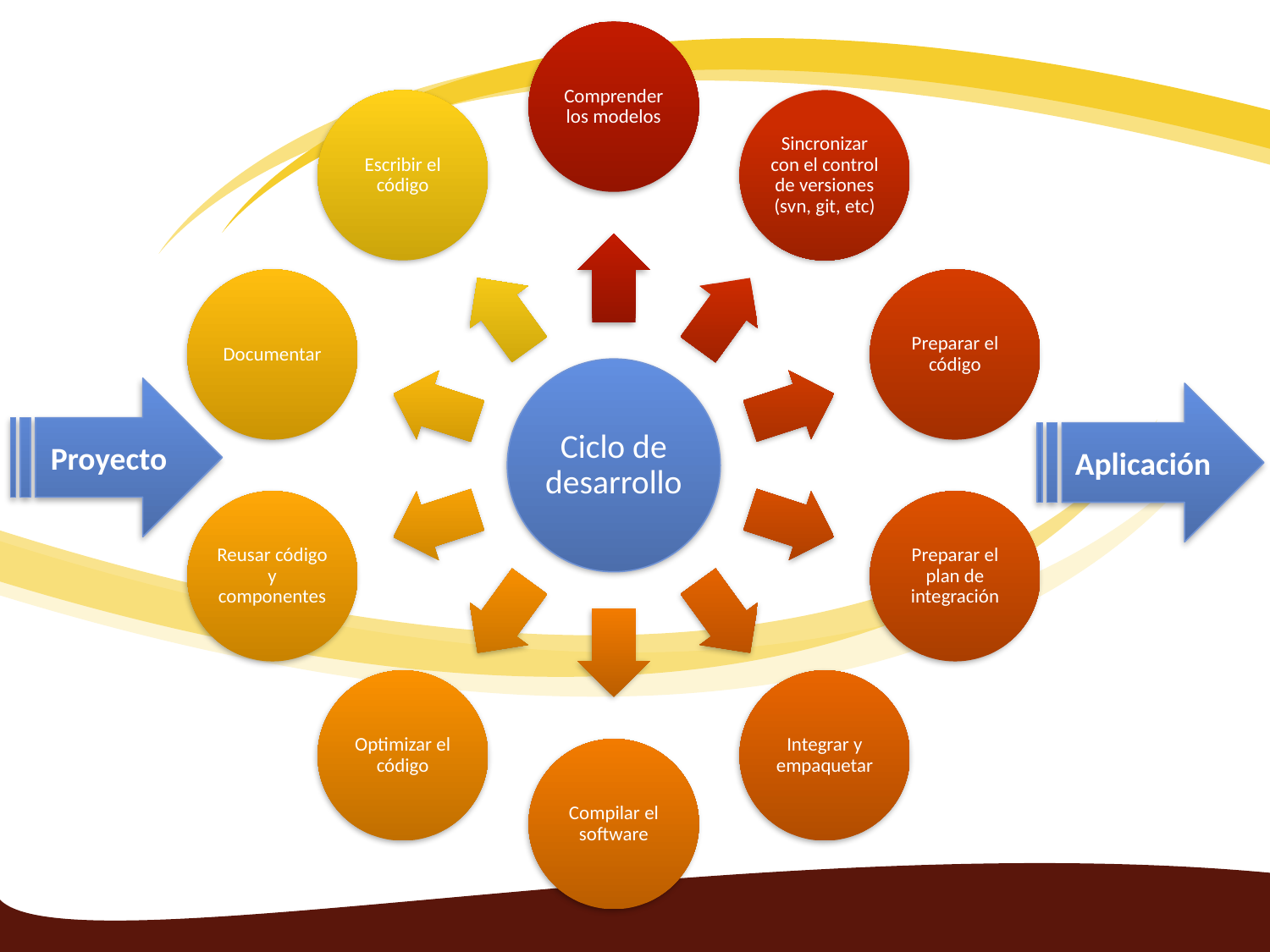

Ciclo de desarrollo

Comprender los modelos

Sincronizar con el control de versiones (svn, git, etc)

Preparar el código

Preparar el plan de integración

Integrar y empaquetar

Compilar el software

Optimizar el código

Reusar código y componentes

Documentar

Escribir el código
Proyecto
Aplicación